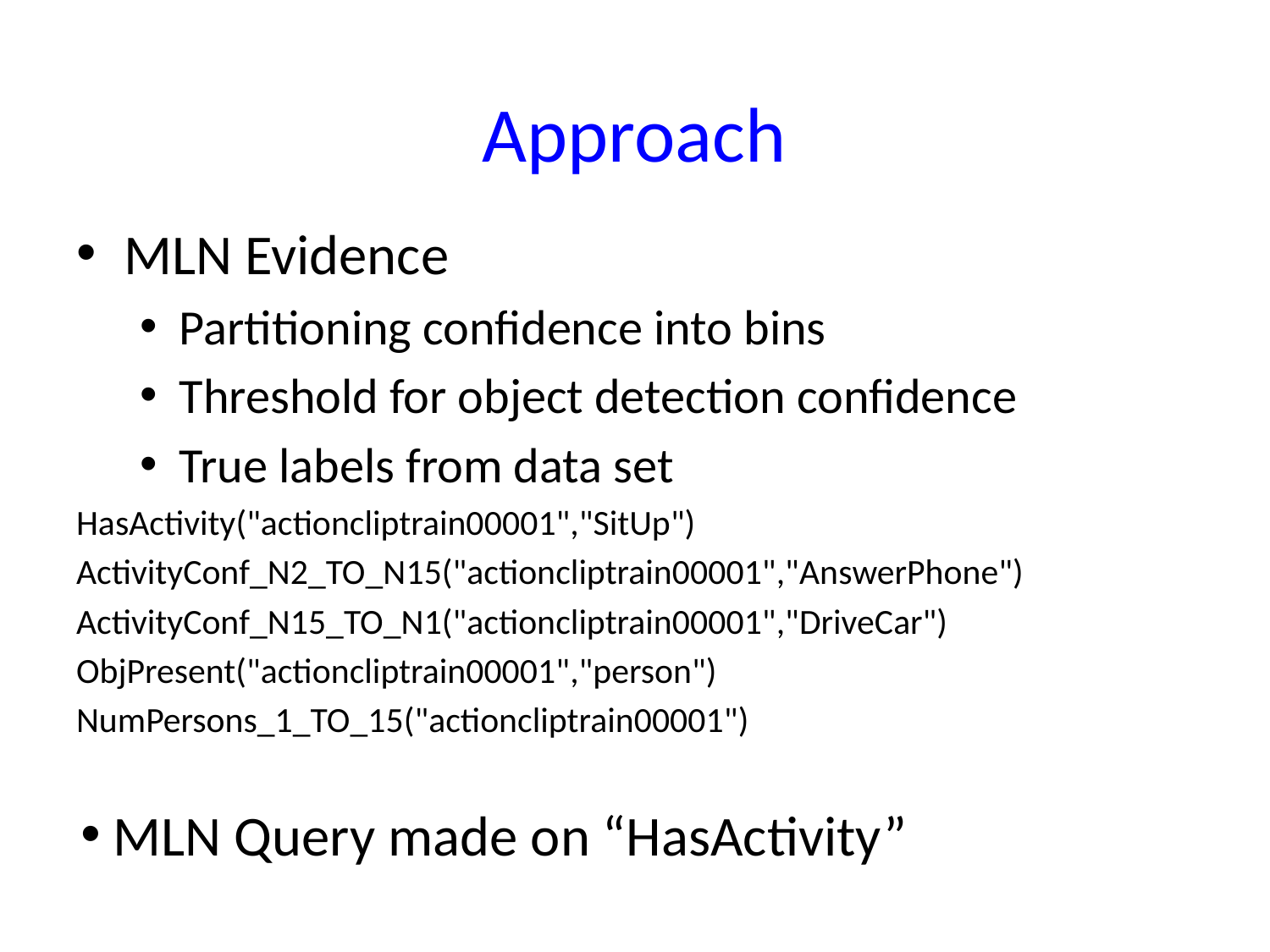

# Approach
MLN Evidence
Partitioning confidence into bins
Threshold for object detection confidence
True labels from data set
HasActivity("actioncliptrain00001","SitUp")
ActivityConf_N2_TO_N15("actioncliptrain00001","AnswerPhone")
ActivityConf_N15_TO_N1("actioncliptrain00001","DriveCar")
ObjPresent("actioncliptrain00001","person")
NumPersons_1_TO_15("actioncliptrain00001")

 MLN Query made on “HasActivity”